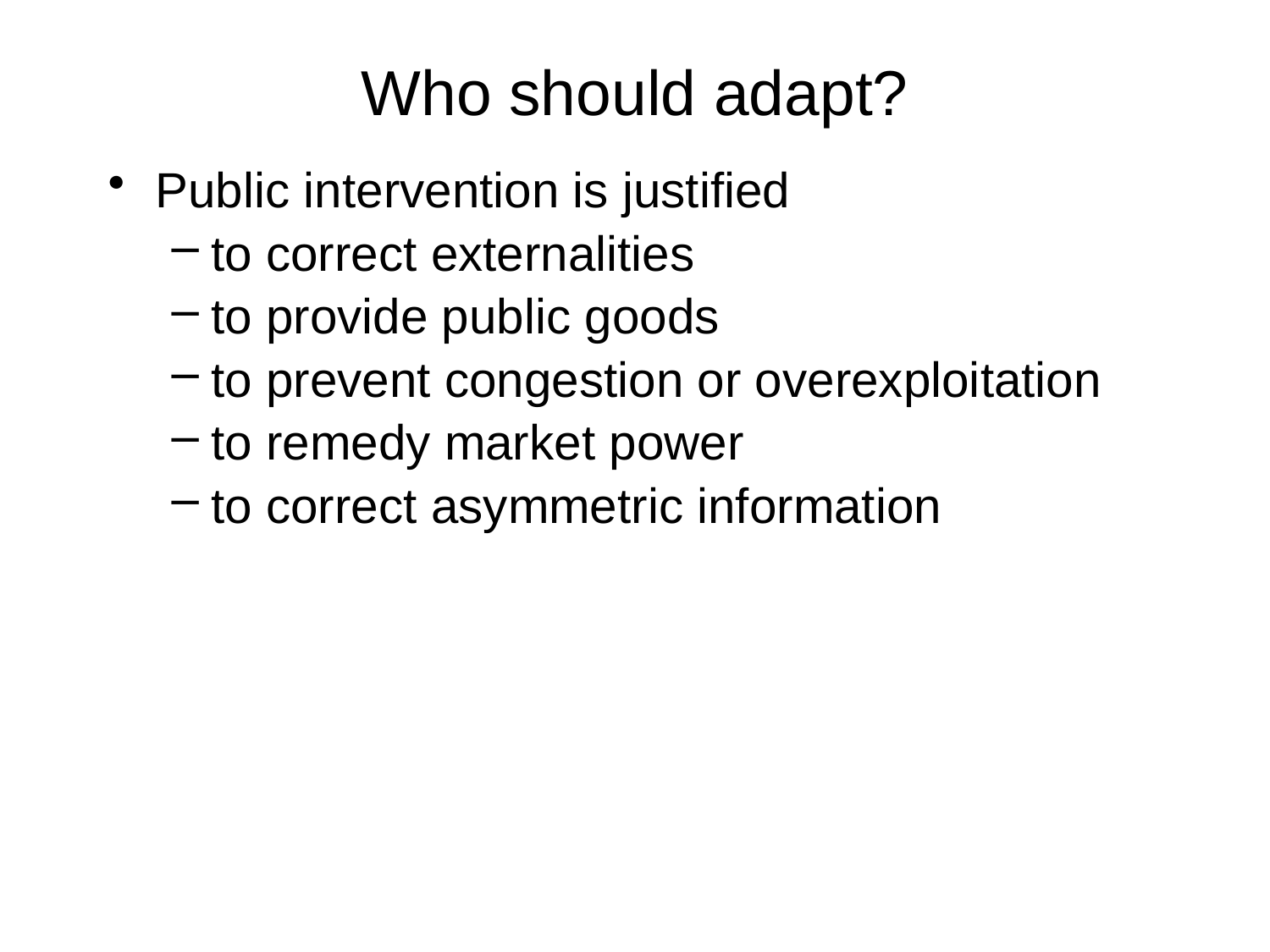

# Who should adapt?
Public intervention is justified
to correct externalities
to provide public goods
to prevent congestion or overexploitation
to remedy market power
to correct asymmetric information